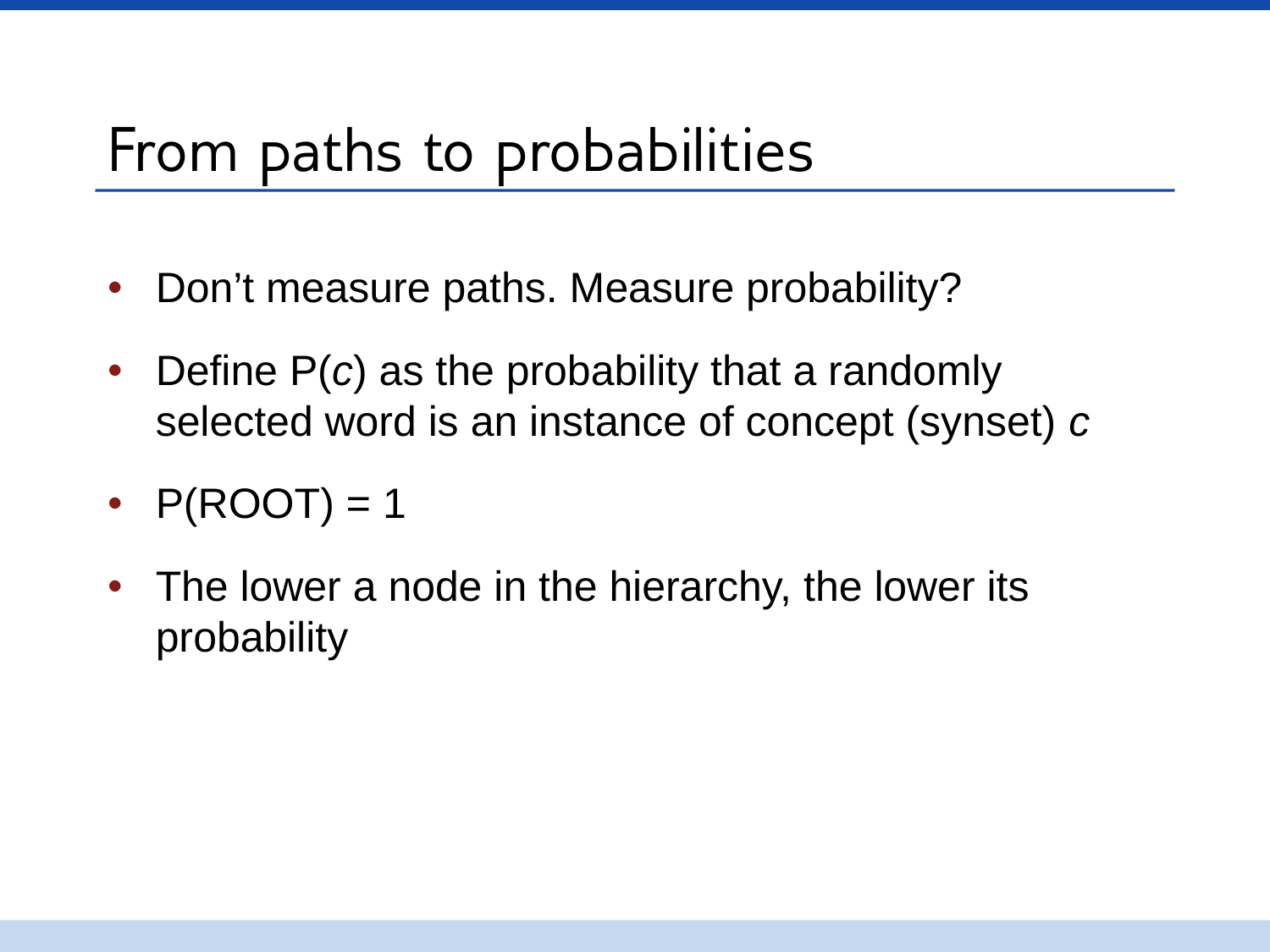

# From paths to probabilities
Don’t measure paths. Measure probability?
Define P(c) as the probability that a randomly selected word is an instance of concept (synset) c
P(ROOT) = 1
The lower a node in the hierarchy, the lower its probability